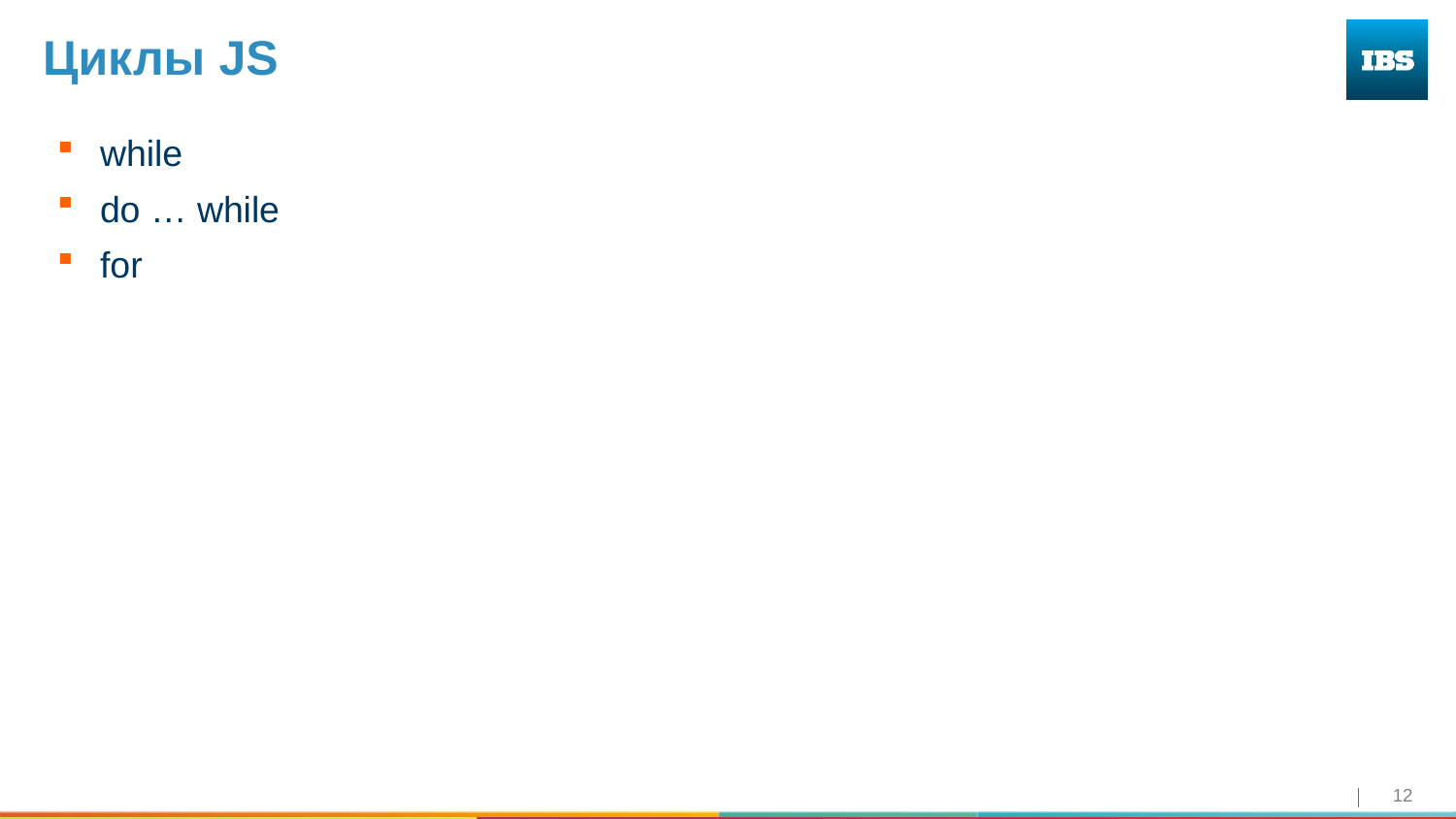

# Циклы JS
while
do … while
for